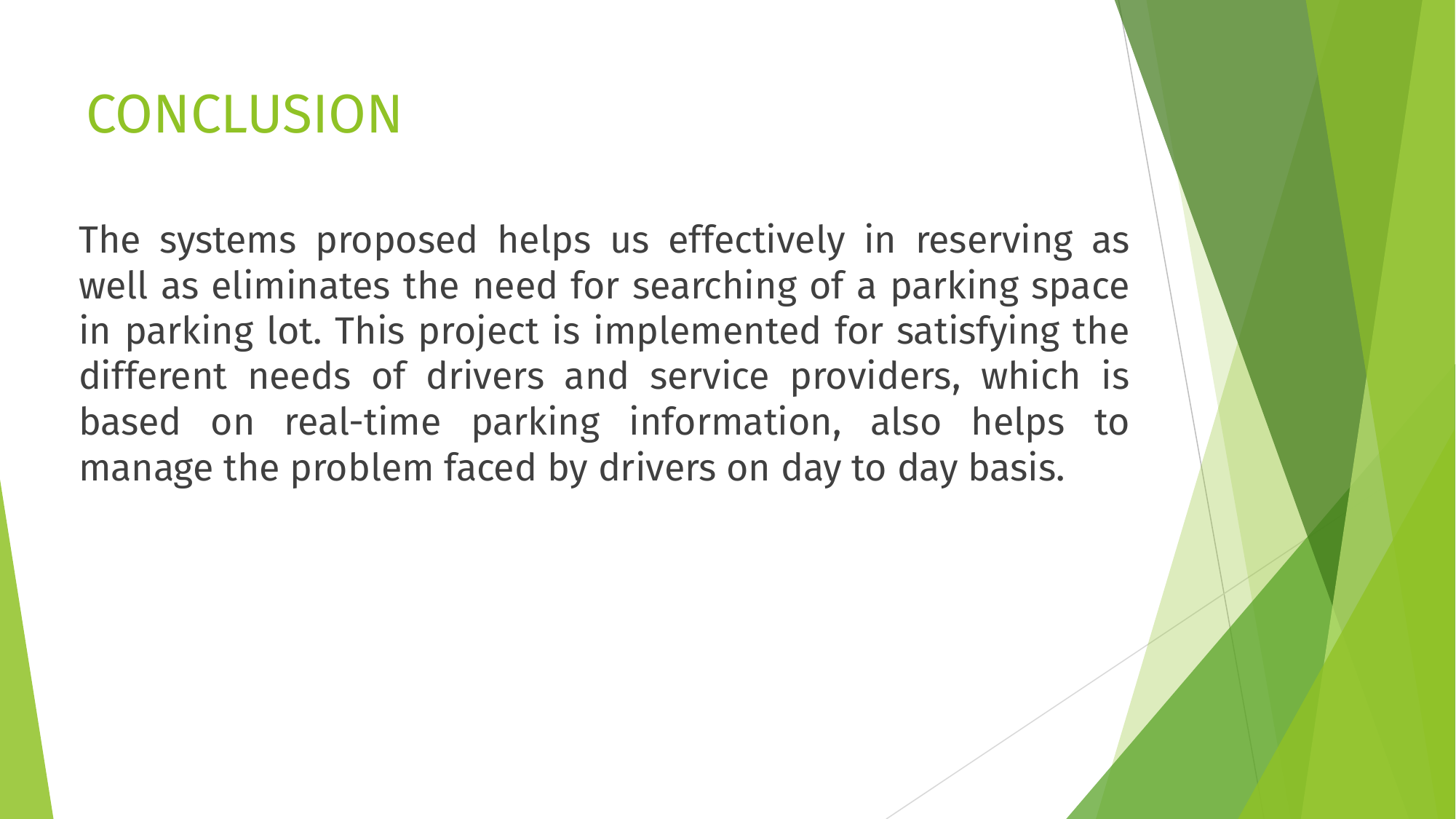

# CONCLUSION
The systems proposed helps us effectively in reserving as well as eliminates the need for searching of a parking space in parking lot. This project is implemented for satisfying the different needs of drivers and service providers, which is based on real-time parking information, also helps to manage the problem faced by drivers on day to day basis.